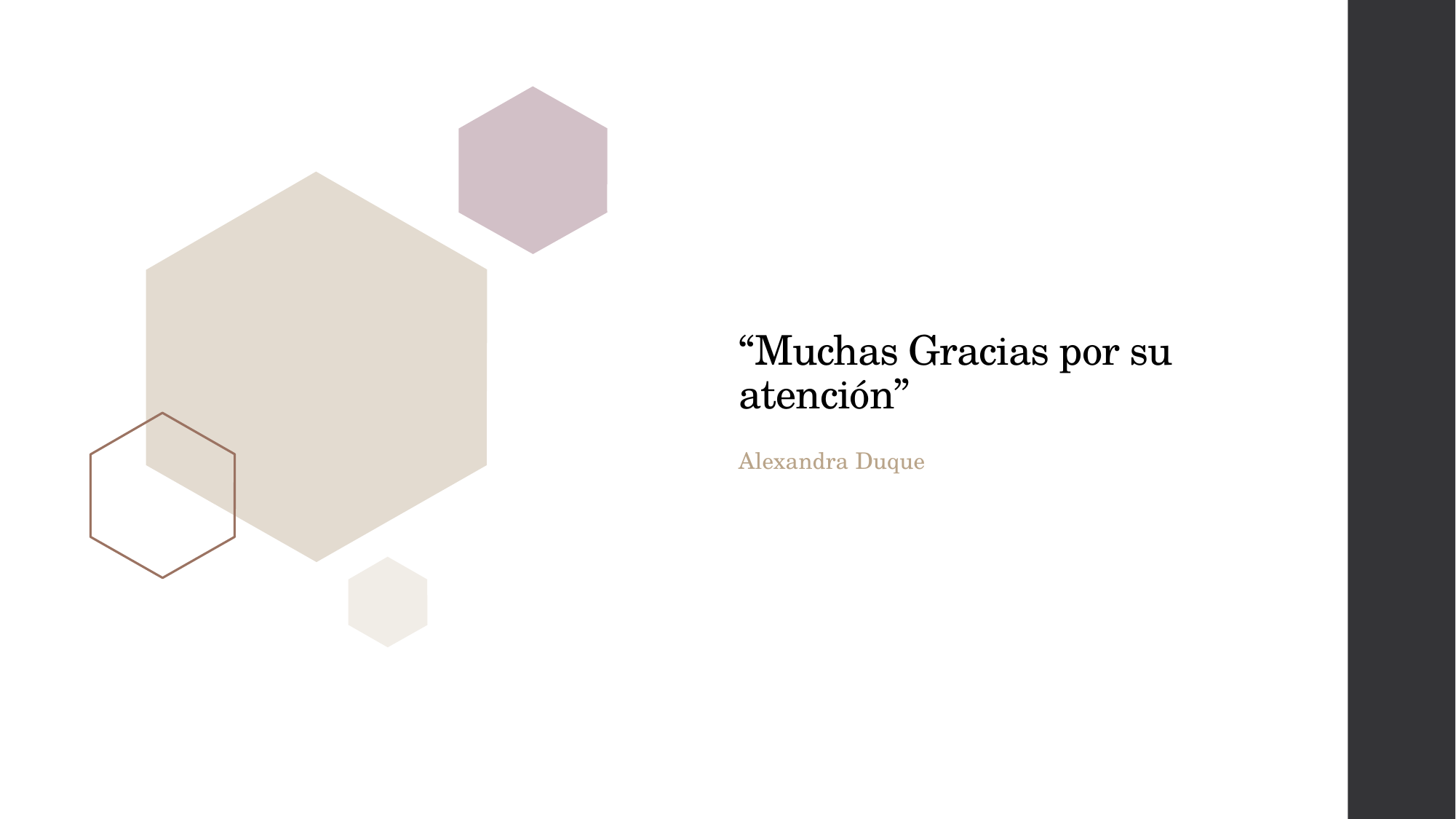

# “Muchas Gracias por su atención”
Alexandra Duque